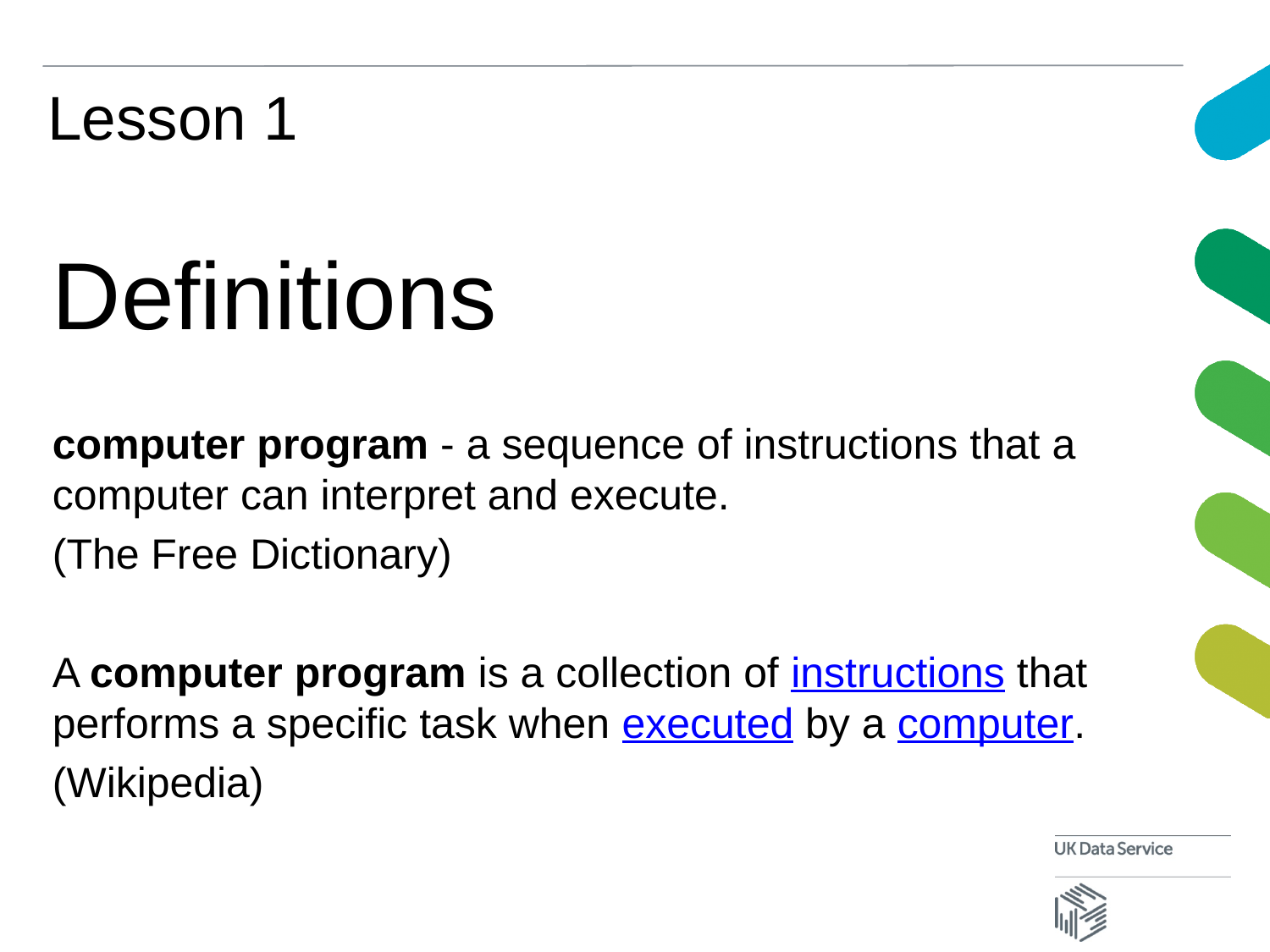

# Lesson 1
Definitions

computer program - a sequence of instructions that a computer can interpret and execute.
(The Free Dictionary)

A computer program is a collection of instructions that performs a specific task when executed by a computer.
(Wikipedia)